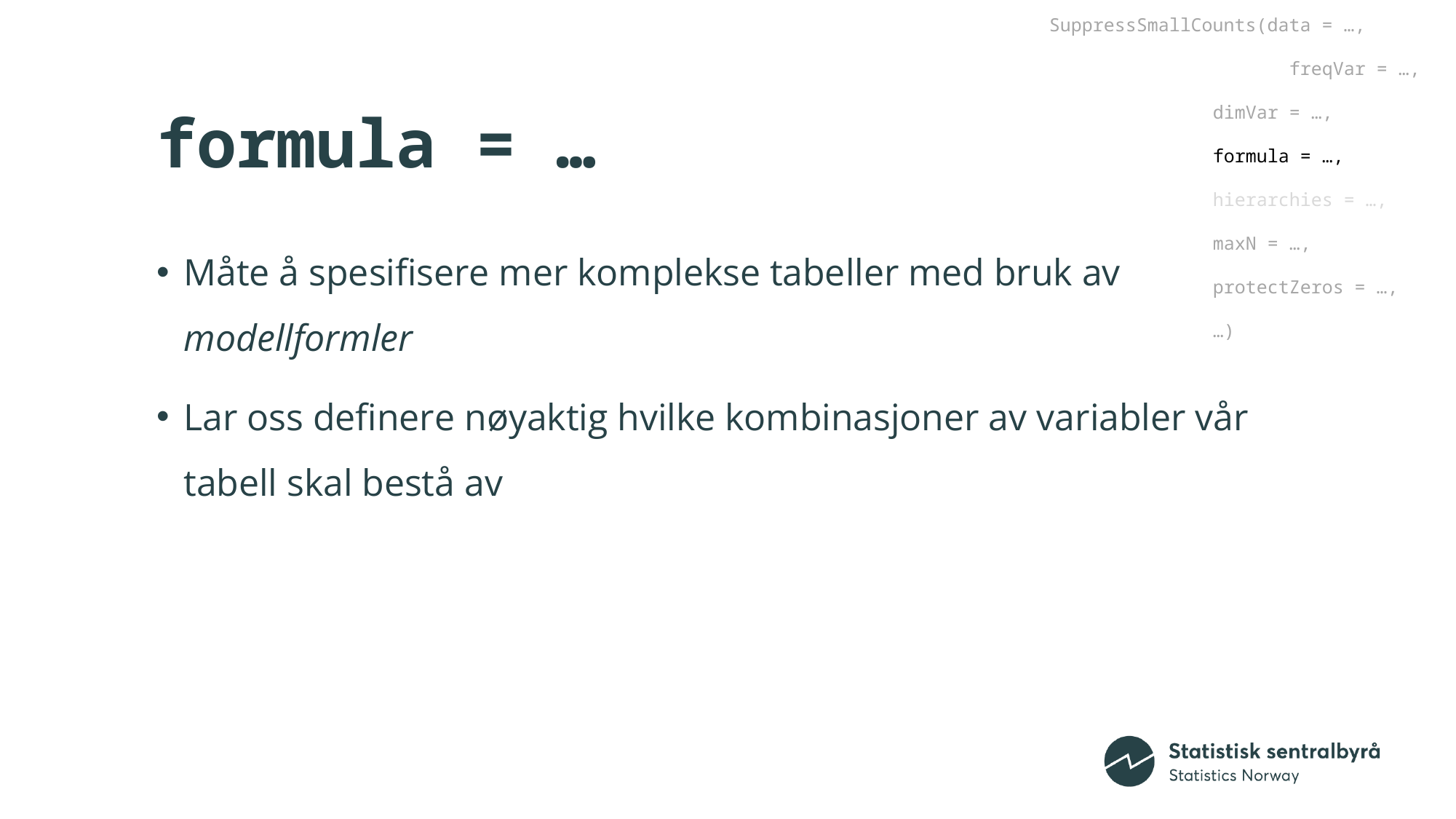

SuppressSmallCounts(data = …,
		     				  freqVar = …,
		     			     dimVar = …,
		     			     formula = …,
		    			     hierarchies = …,
		     			     maxN = …,
		     			     protectZeros = …,
		     			     …)
# formula = …
Måte å spesifisere mer komplekse tabeller med bruk av modellformler
Lar oss definere nøyaktig hvilke kombinasjoner av variabler vår tabell skal bestå av